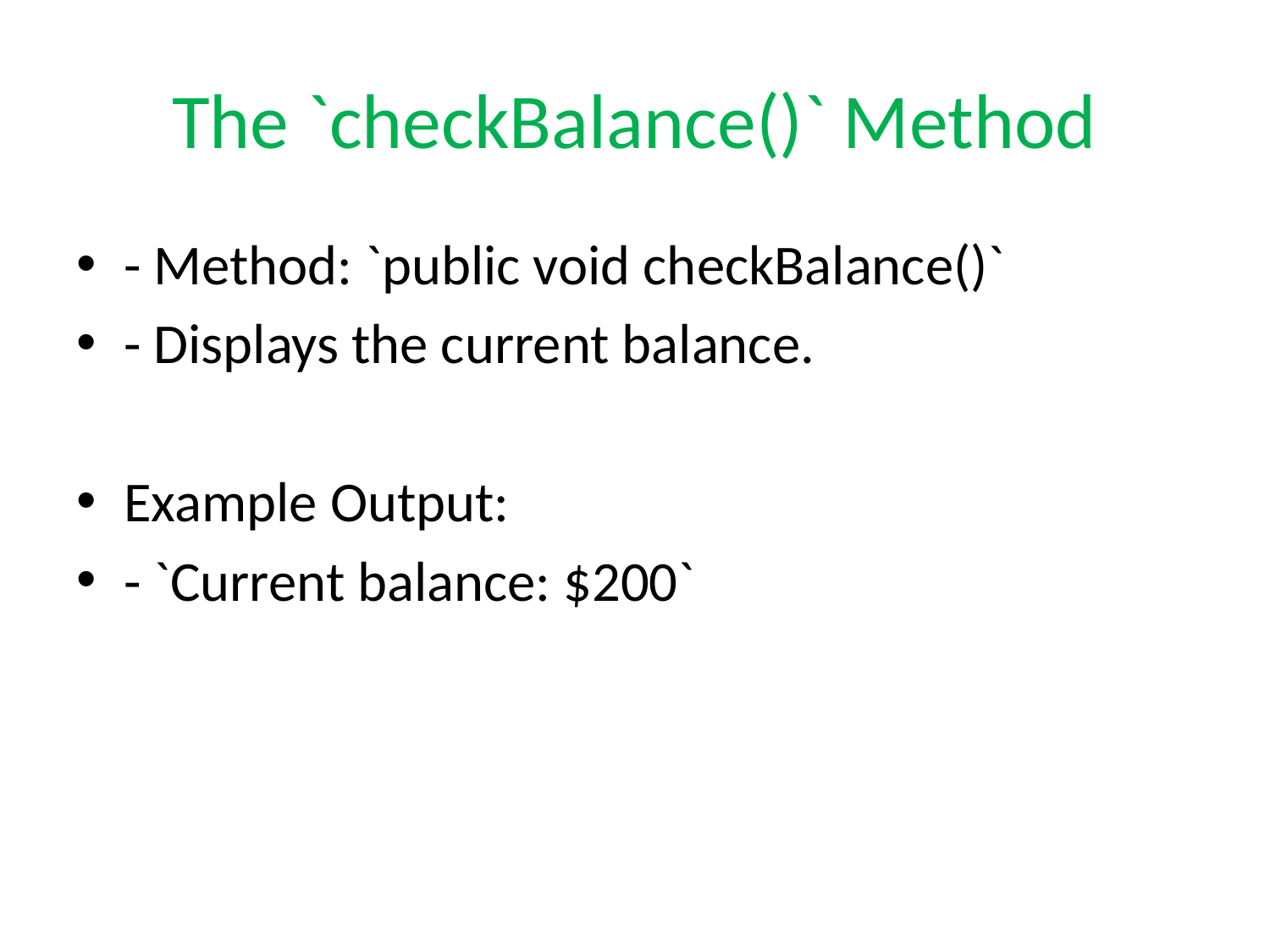

# The `checkBalance()` Method
- Method: `public void checkBalance()`
- Displays the current balance.

Example Output:
- `Current balance: $200`